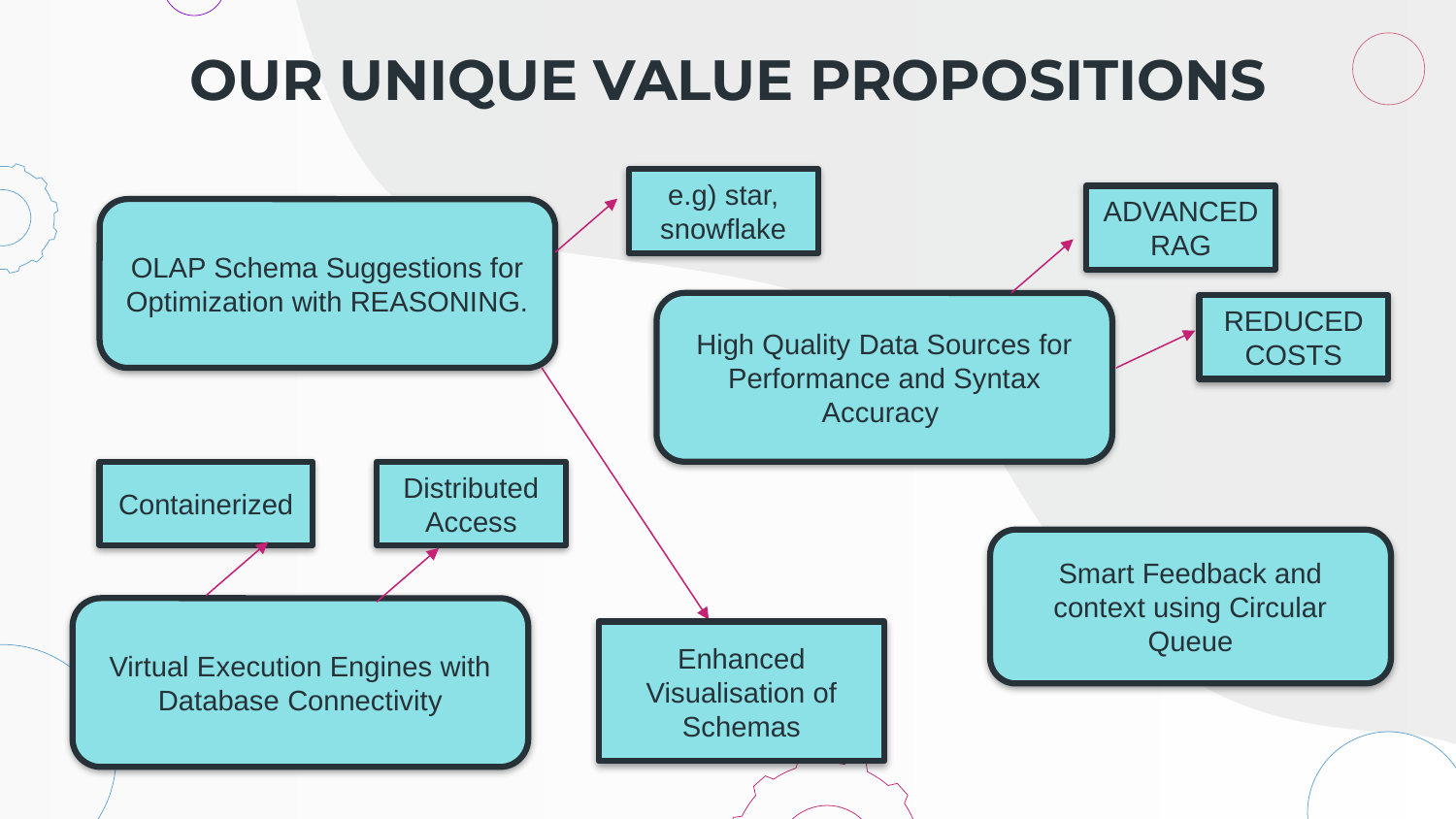

# OUR UNIQUE VALUE PROPOSITIONS
e.g) star, snowflake
ADVANCEDRAG
OLAP Schema Suggestions for Optimization with REASONING.
High Quality Data Sources for Performance and Syntax Accuracy
REDUCED COSTS
Containerized
Distributed Access
Smart Feedback and context using Circular Queue
Virtual Execution Engines with Database Connectivity
Enhanced Visualisation of Schemas